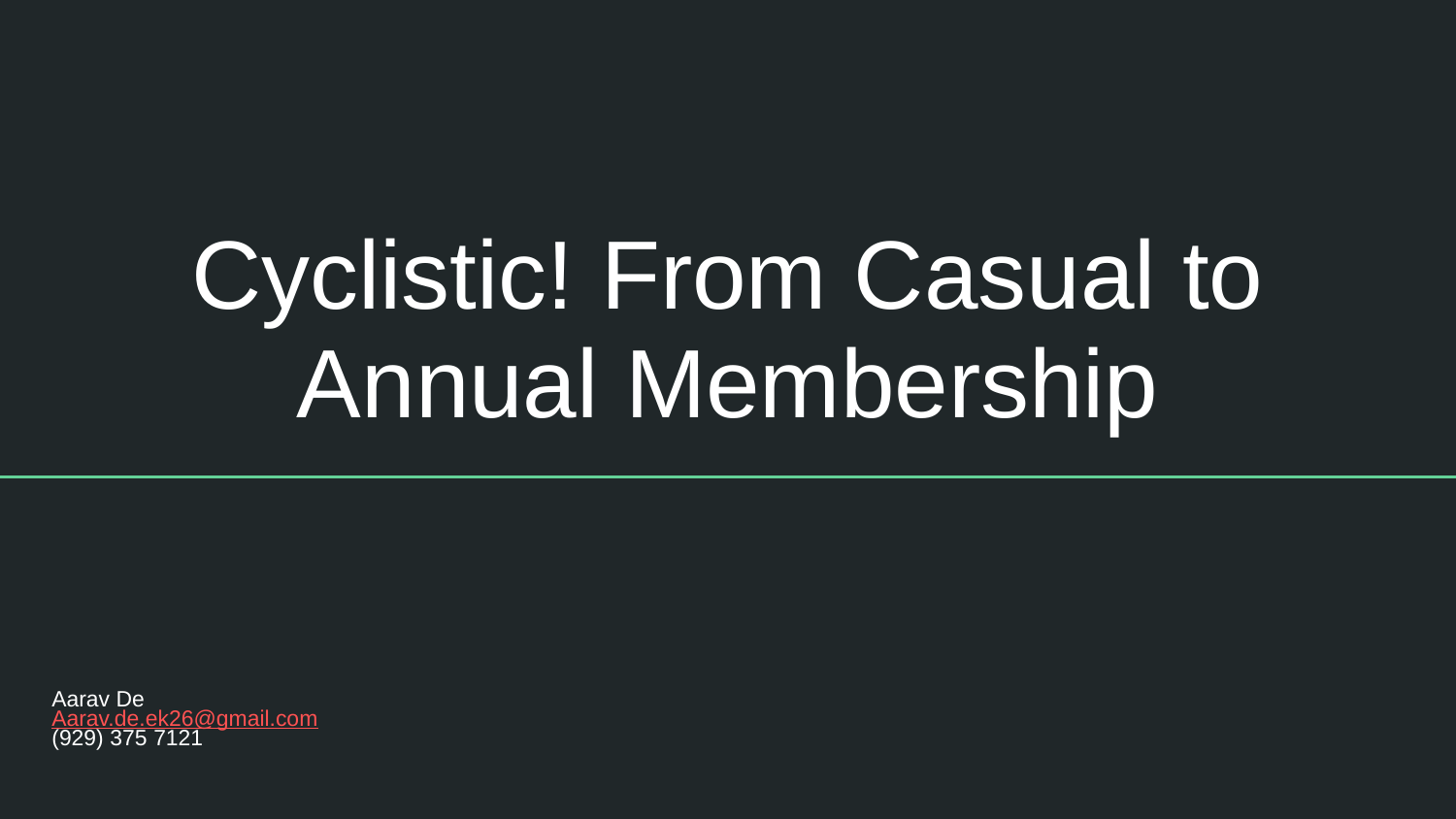

# Cyclistic! From Casual to Annual Membership
Aarav De
Aarav.de.ek26@gmail.com
(929) 375 7121